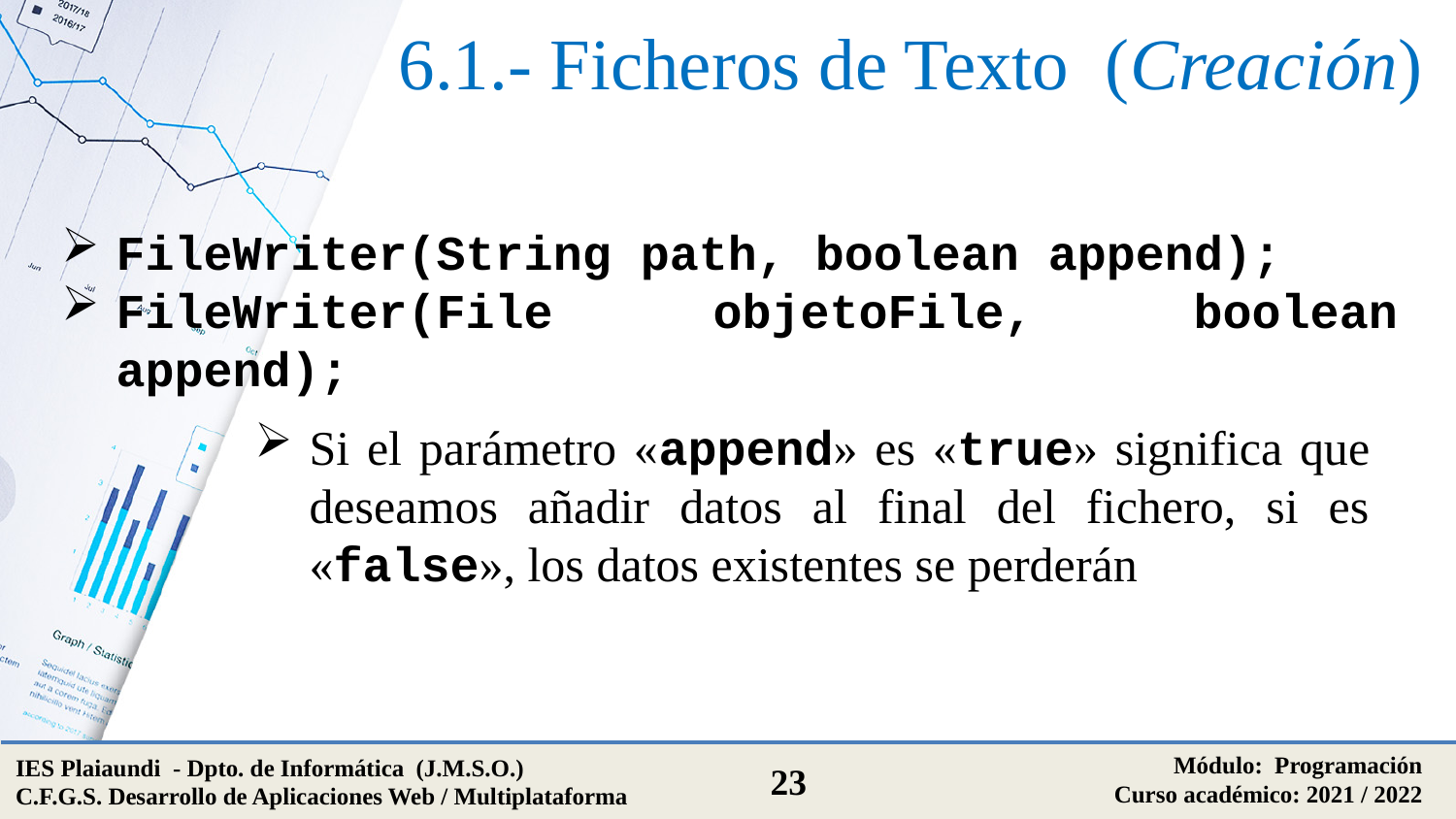

# 6.1.- Ficheros de Texto  (Creación)
FileWriter(String path, boolean append);
FileWriter(File objetoFile, boolean append);
Si el parámetro «append» es «true» significa que deseamos añadir datos al final del fichero, si es «false», los datos existentes se perderán

Módulo:  Programación
Curso académico: 2021 / 2022
IES Plaiaundi  - Dpto. de Informática  (J.M.S.O.)
C.F.G.S. Desarrollo de Aplicaciones Web / Multiplataforma
23